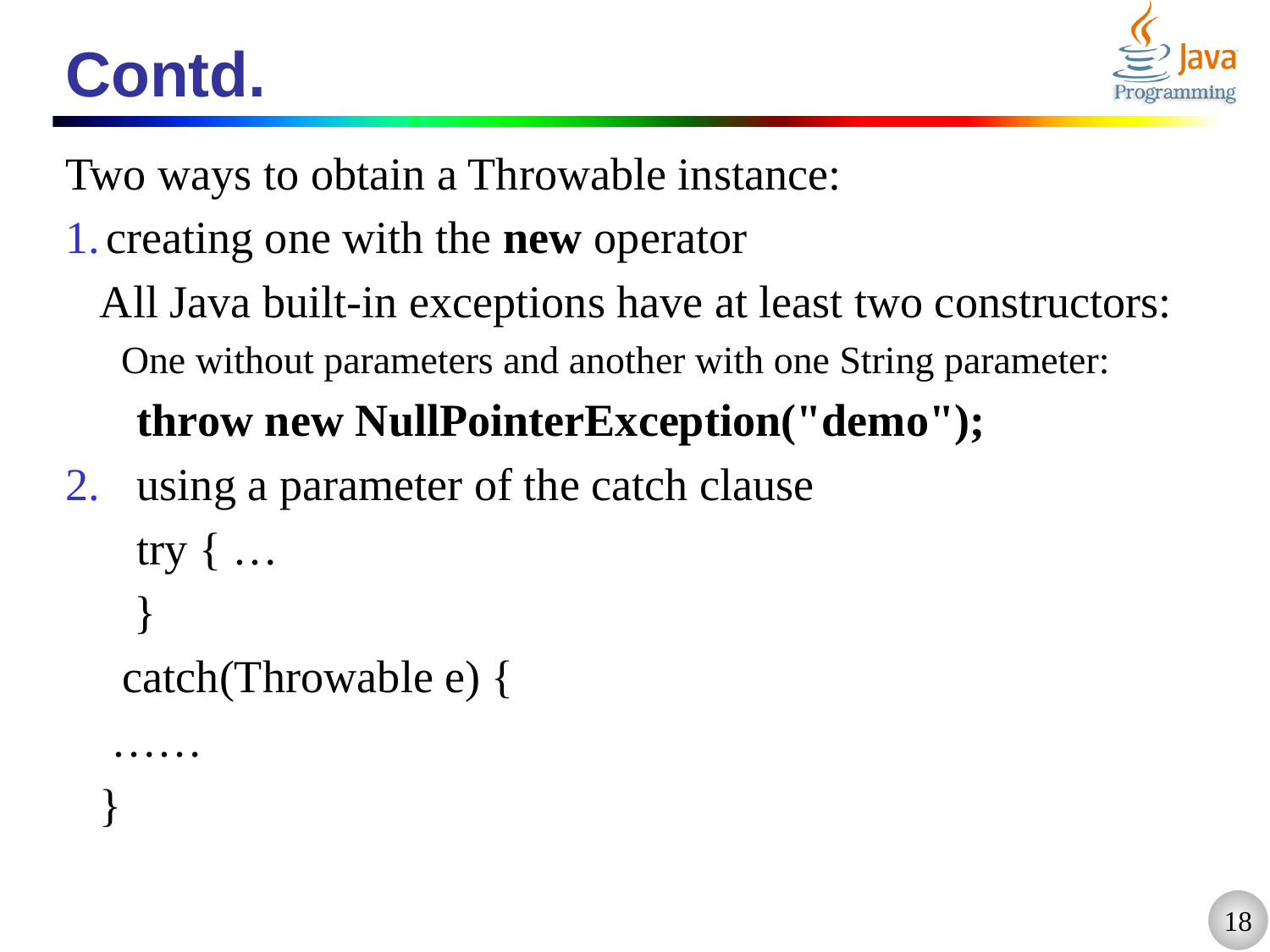

# Contd.
Two ways to obtain a Throwable instance:
creating one with the new operator
   All Java built-in exceptions have at least two constructors:
One without parameters and another with one String parameter:
	throw new NullPointerException("demo");
using a parameter of the catch clause
	try { …
      }
     catch(Throwable e) {
    ……
   }